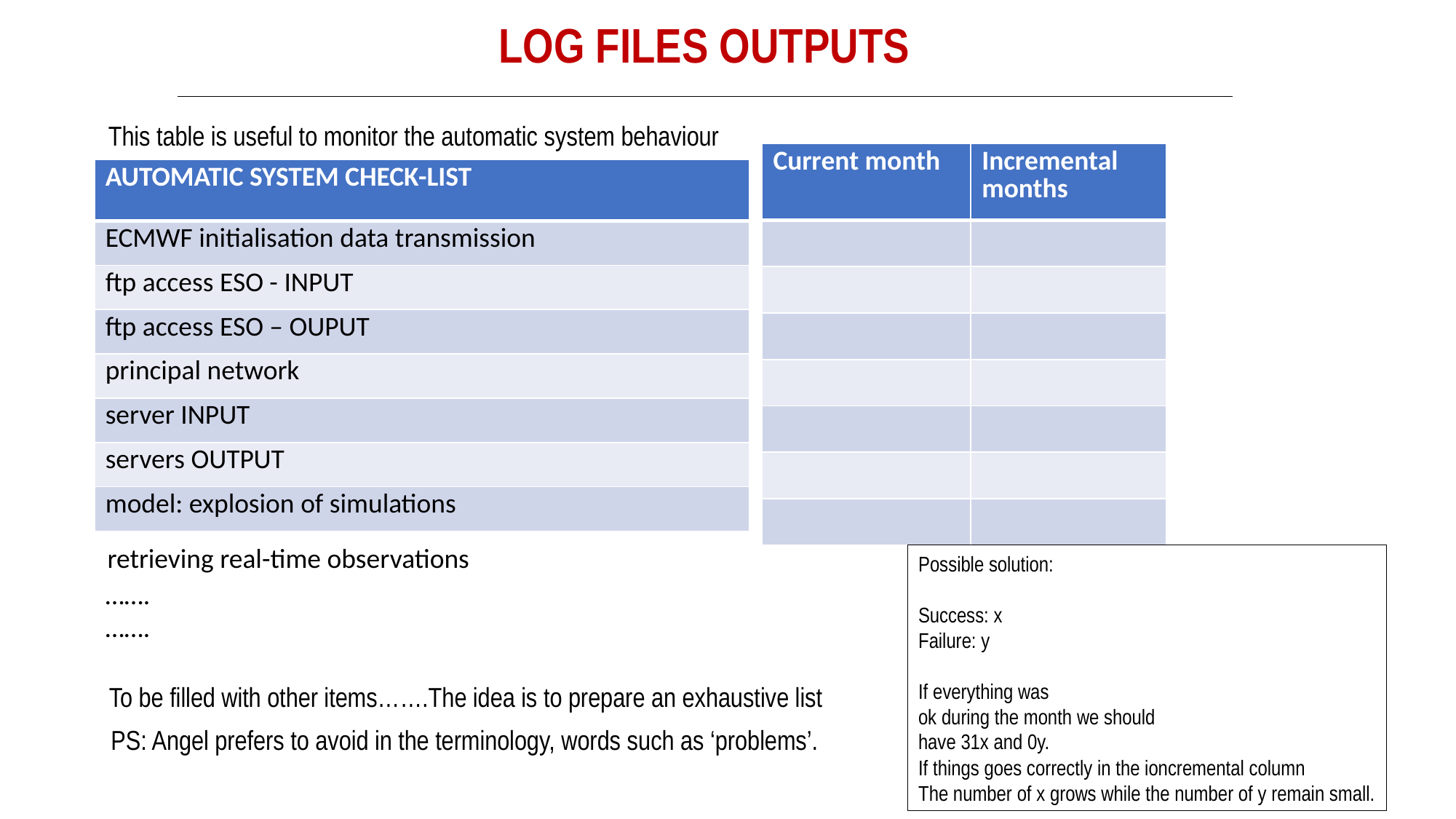

LOG FILES OUTPUTS
This table is useful to monitor the automatic system behaviour
| Current month | Incremental months |
| --- | --- |
|  |  |
|  |  |
|  |  |
|  |  |
|  |  |
|  |  |
|  |  |
| AUTOMATIC SYSTEM CHECK-LIST |
| --- |
| ECMWF initialisation data transmission |
| ftp access ESO - INPUT |
| ftp access ESO – OUPUT |
| principal network |
| server INPUT |
| servers OUTPUT |
| model: explosion of simulations |
retrieving real-time observations
Possible solution:

Success: x
Failure: y

If everything was
ok during the month we should
have 31x and 0y.
If things goes correctly in the ioncremental column
The number of x grows while the number of y remain small.
…….
…….
To be filled with other items…….The idea is to prepare an exhaustive list
PS: Angel prefers to avoid in the terminology, words such as ‘problems’.